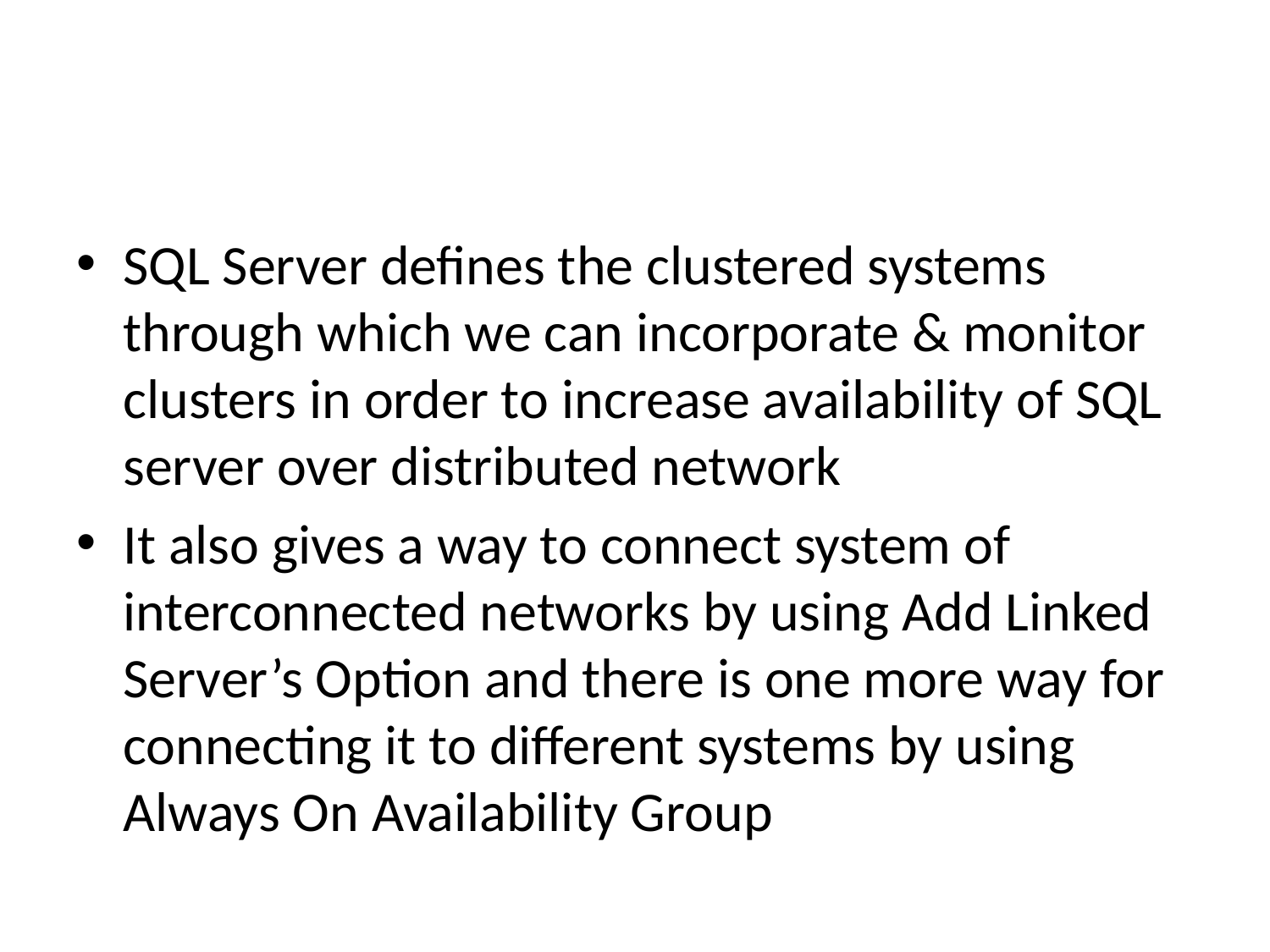

SQL Server defines the clustered systems through which we can incorporate & monitor clusters in order to increase availability of SQL server over distributed network
It also gives a way to connect system of interconnected networks by using Add Linked Server’s Option and there is one more way for connecting it to different systems by using Always On Availability Group